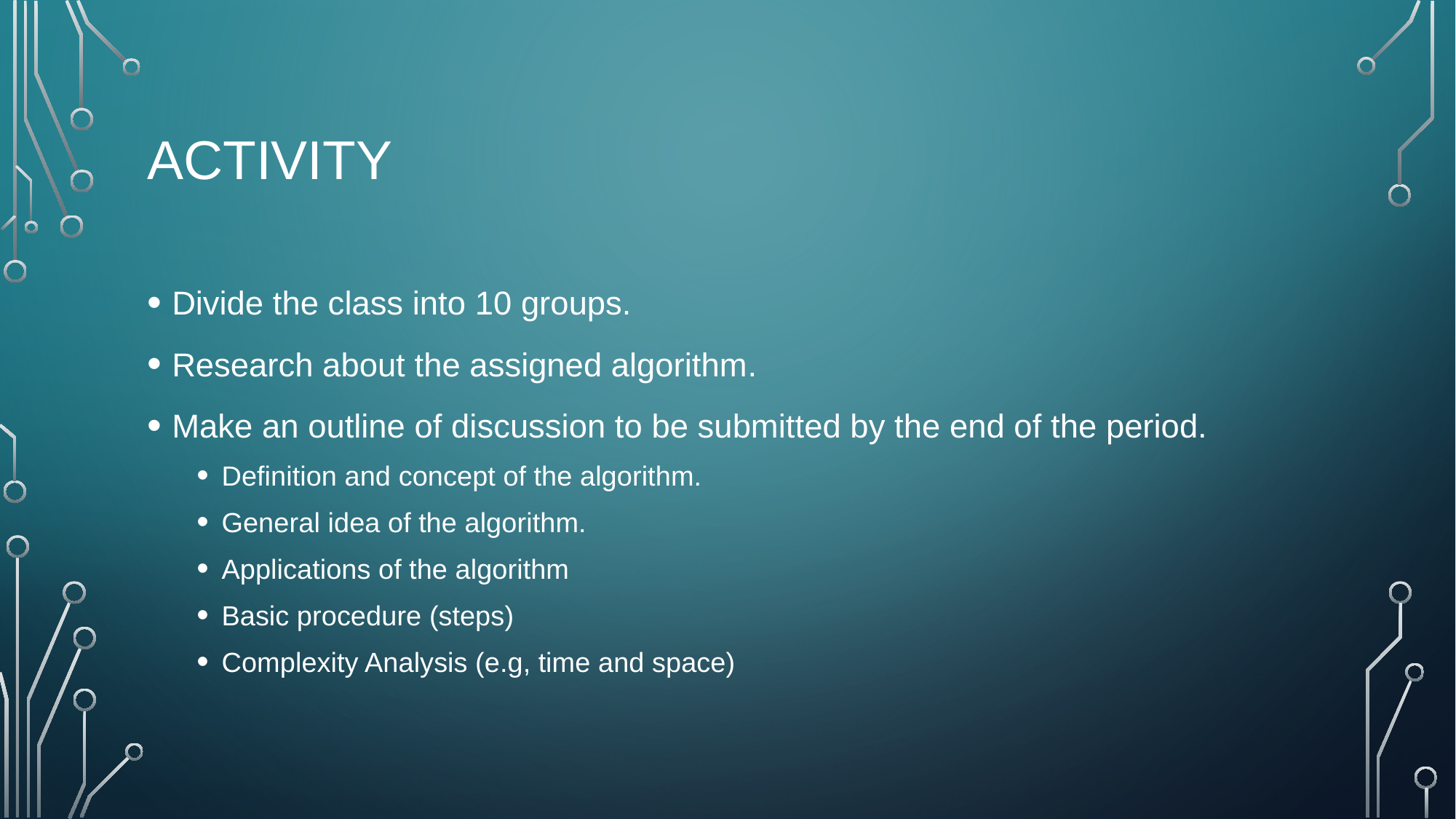

# Activity
Divide the class into 10 groups.
Research about the assigned algorithm.
Make an outline of discussion to be submitted by the end of the period.
Definition and concept of the algorithm.
General idea of the algorithm.
Applications of the algorithm
Basic procedure (steps)
Complexity Analysis (e.g, time and space)